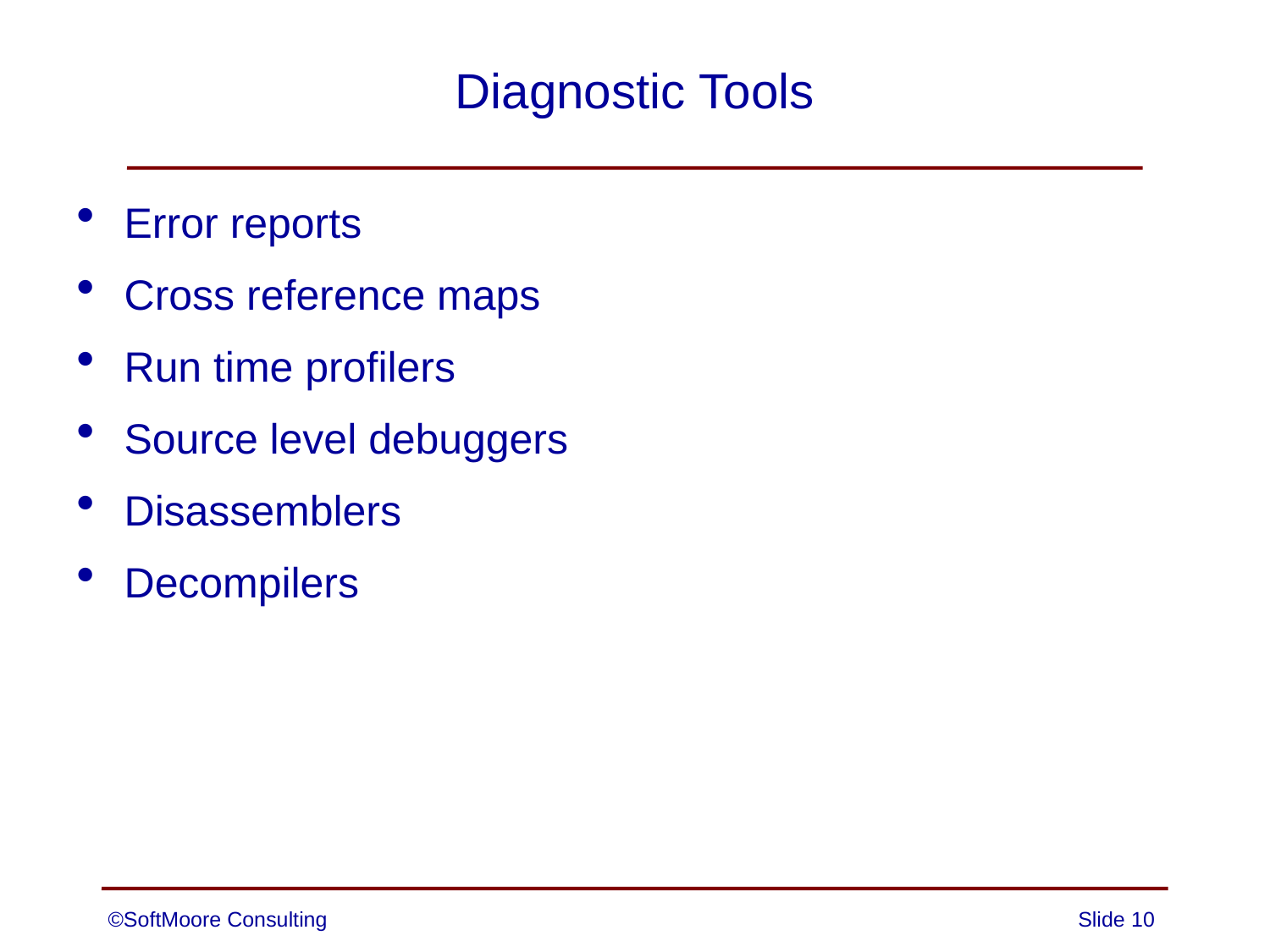

# Diagnostic Tools
Error reports
Cross reference maps
Run time profilers
Source level debuggers
Disassemblers
Decompilers
©SoftMoore Consulting
Slide 10